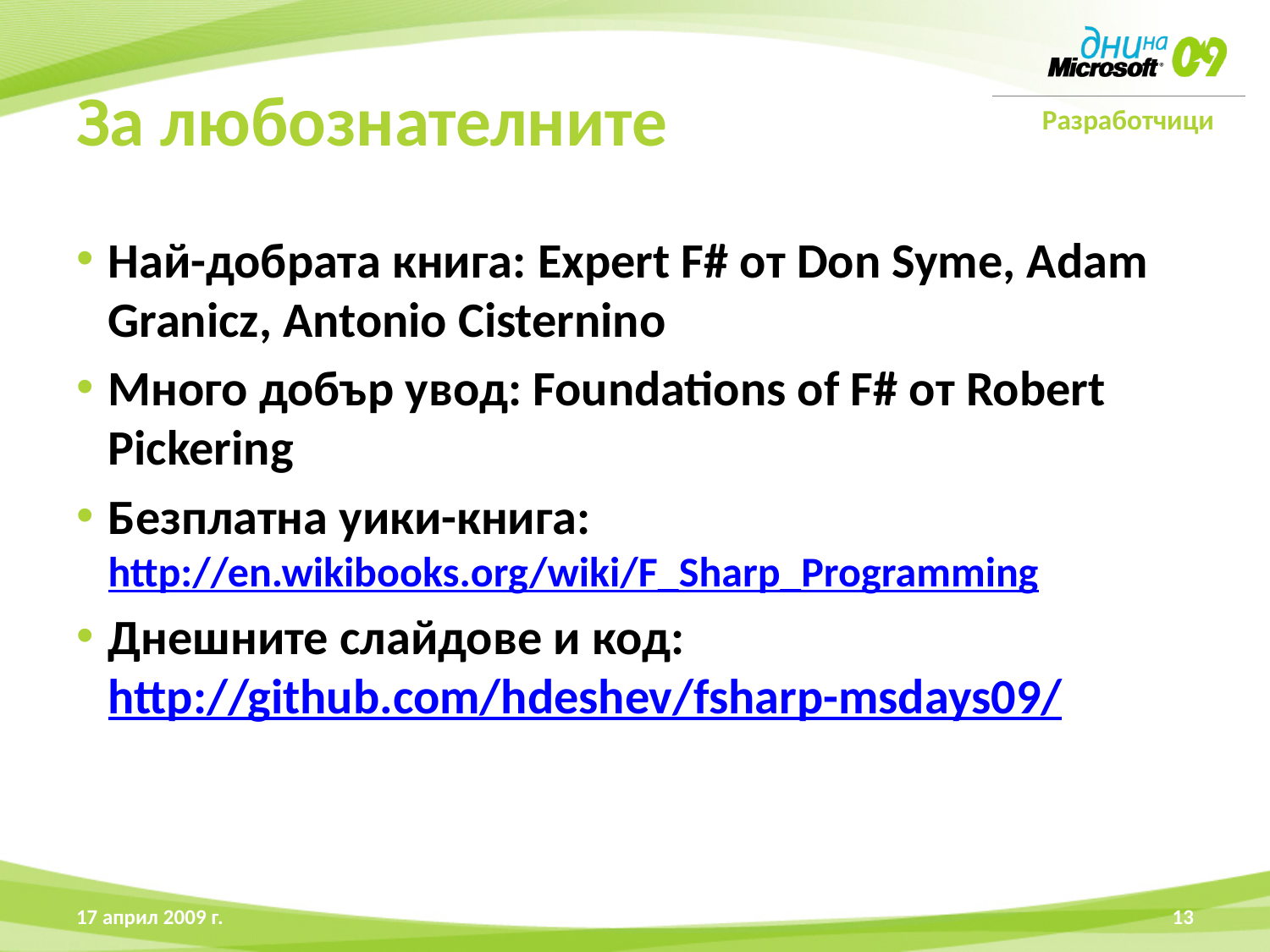

# За любознателните
Най-добрата книга: Expert F# от Don Syme, Adam Granicz, Antonio Cisternino
Много добър увод: Foundations of F# от Robert Pickering
Безплатна уики-книга: http://en.wikibooks.org/wiki/F_Sharp_Programming
Днешните слайдове и код:
http://github.com/hdeshev/fsharp-msdays09/
17 април 2009 г.
13